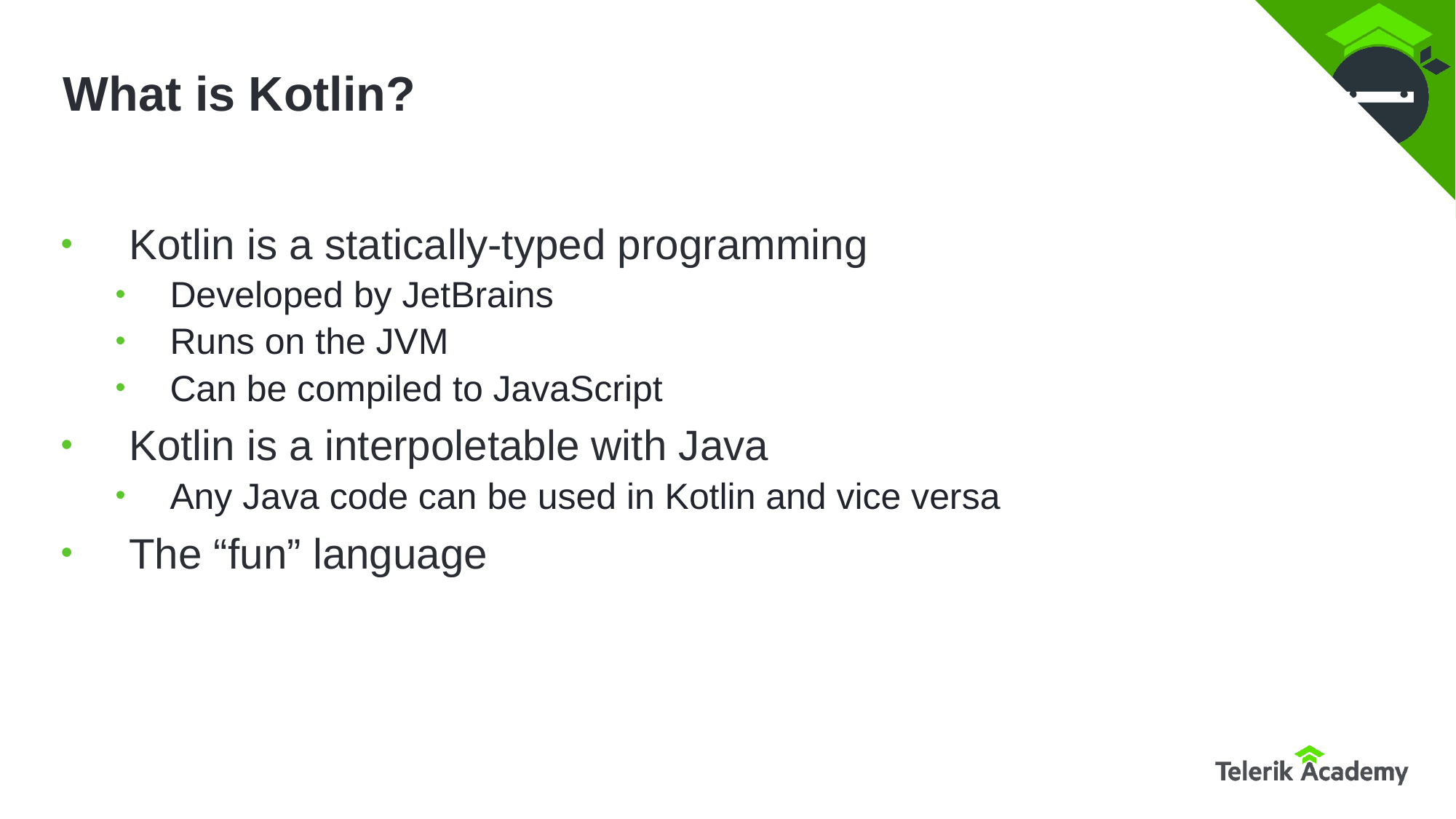

# What is Kotlin?
Kotlin is a statically-typed programming
Developed by JetBrains
Runs on the JVM
Can be compiled to JavaScript
Kotlin is a interpoletable with Java
Any Java code can be used in Kotlin and vice versa
The “fun” language